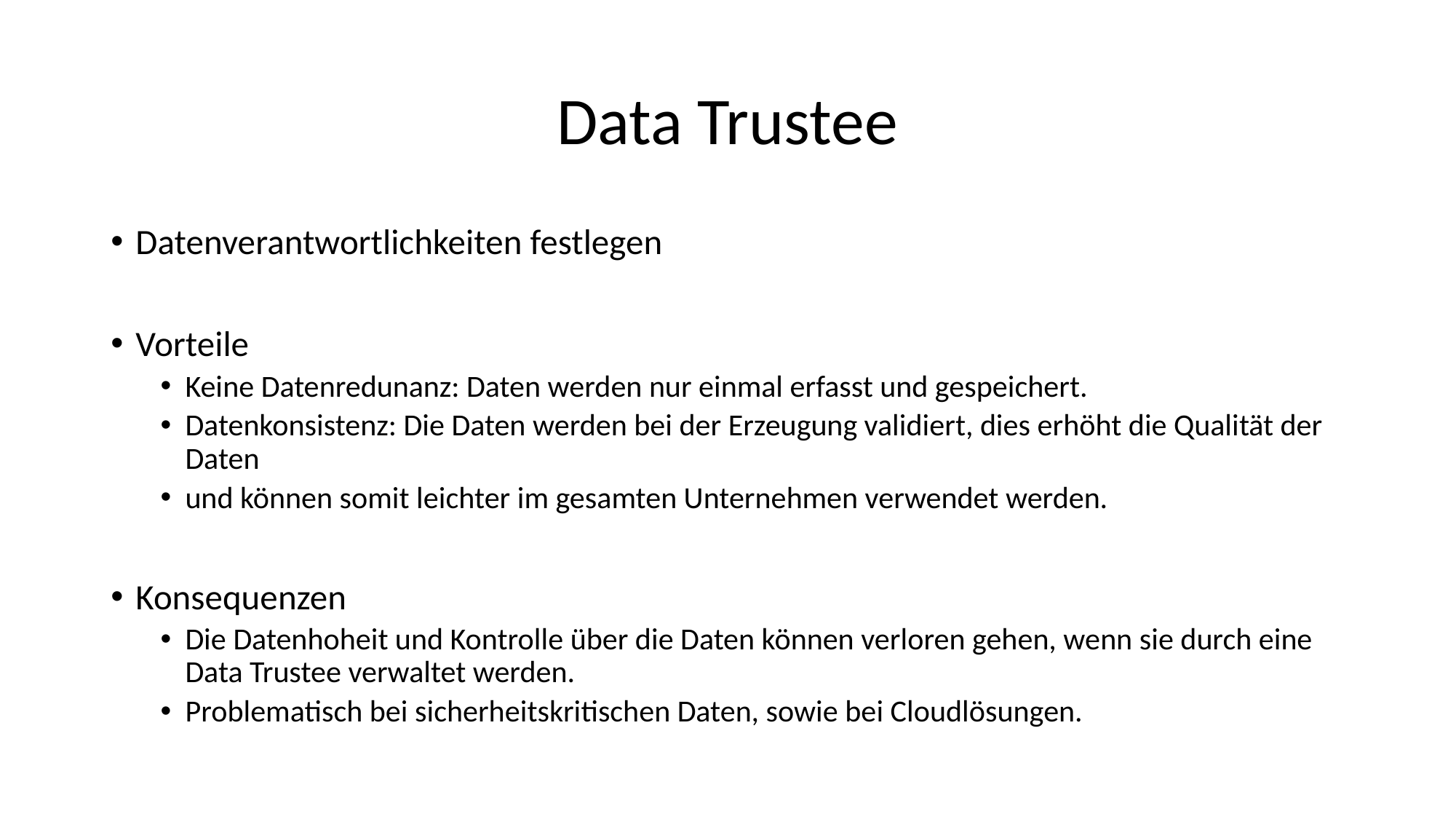

# Data Trustee
Datenverantwortlichkeiten festlegen

Vorteile
Keine Datenredunanz: Daten werden nur einmal erfasst und gespeichert.
Datenkonsistenz: Die Daten werden bei der Erzeugung validiert, dies erhöht die Qualität der Daten
und können somit leichter im gesamten Unternehmen verwendet werden.

Konsequenzen
Die Datenhoheit und Kontrolle über die Daten können verloren gehen, wenn sie durch eine Data Trustee verwaltet werden.
Problematisch bei sicherheitskritischen Daten, sowie bei Cloudlösungen.